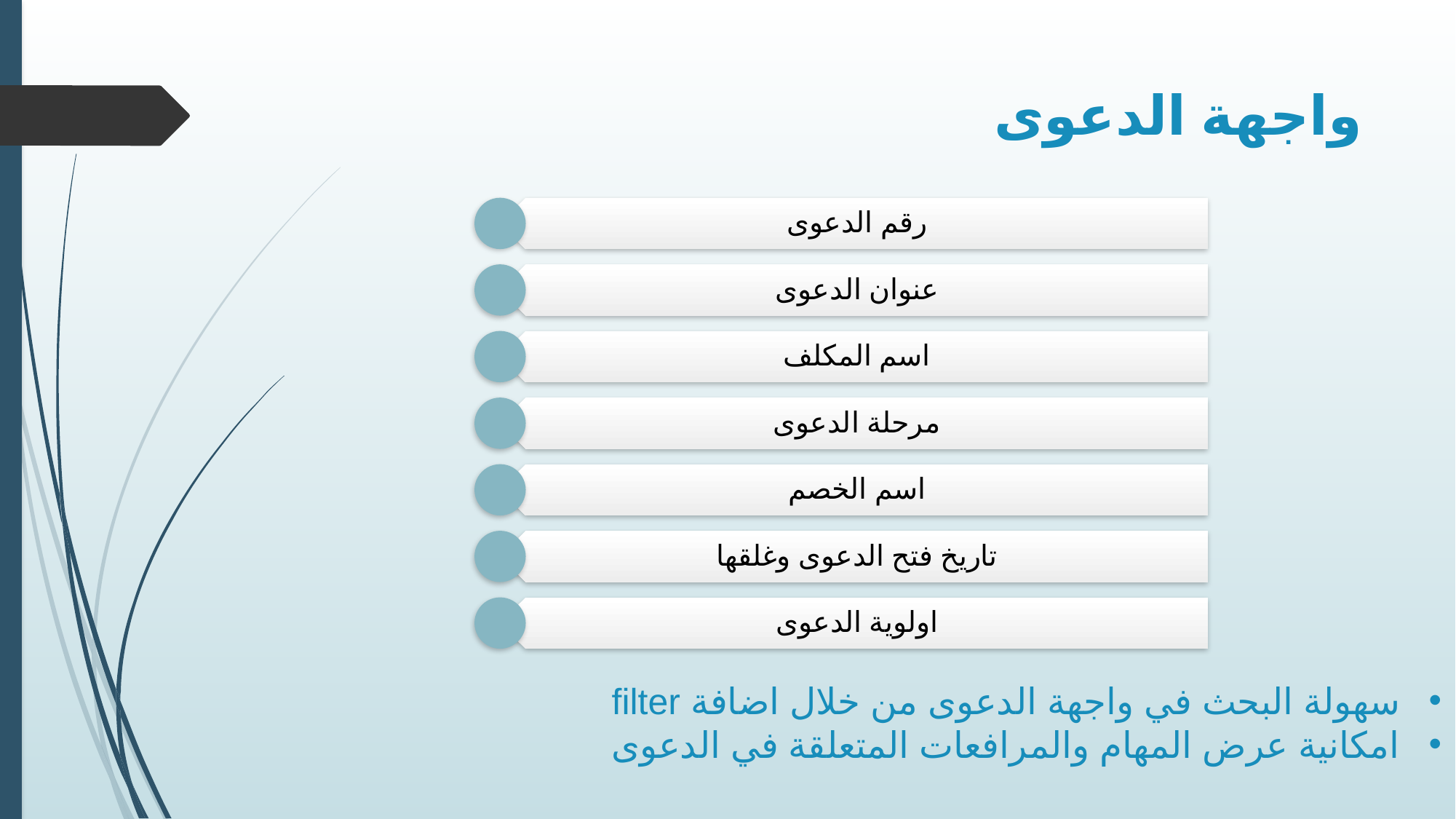

# واجهة الدعوى
رقم الدعوى
عنوان الدعوى
اسم المكلف
مرحلة الدعوى
اسم الخصم
تاريخ فتح الدعوى وغلقها
اولوية الدعوى
سهولة البحث في واجهة الدعوى من خلال اضافة filter
امكانية عرض المهام والمرافعات المتعلقة في الدعوى